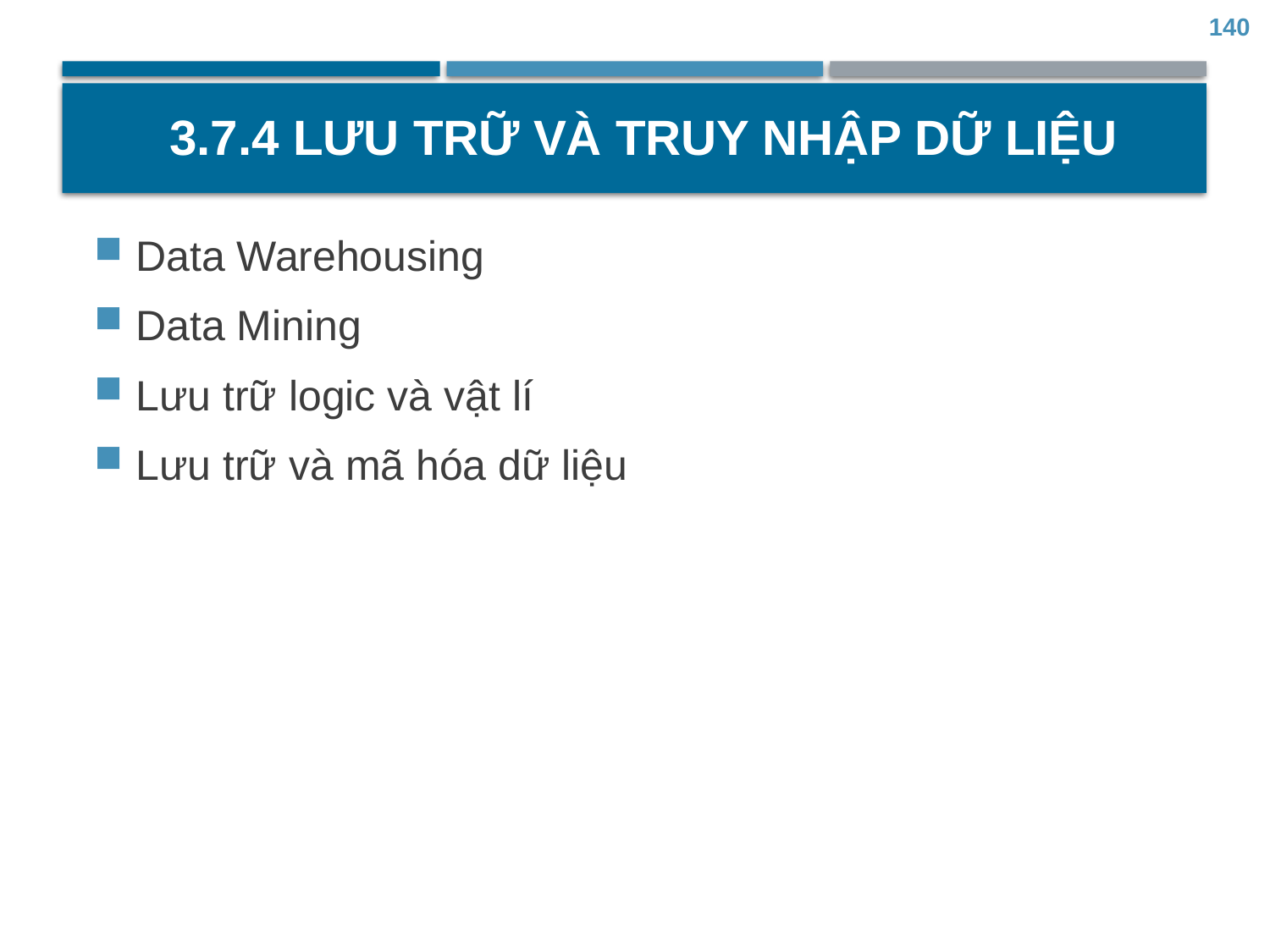

140
# 3.7.4 Lưu trữ và truy nhập dữ liệu
Data Warehousing
Data Mining
Lưu trữ logic và vật lí
Lưu trữ và mã hóa dữ liệu